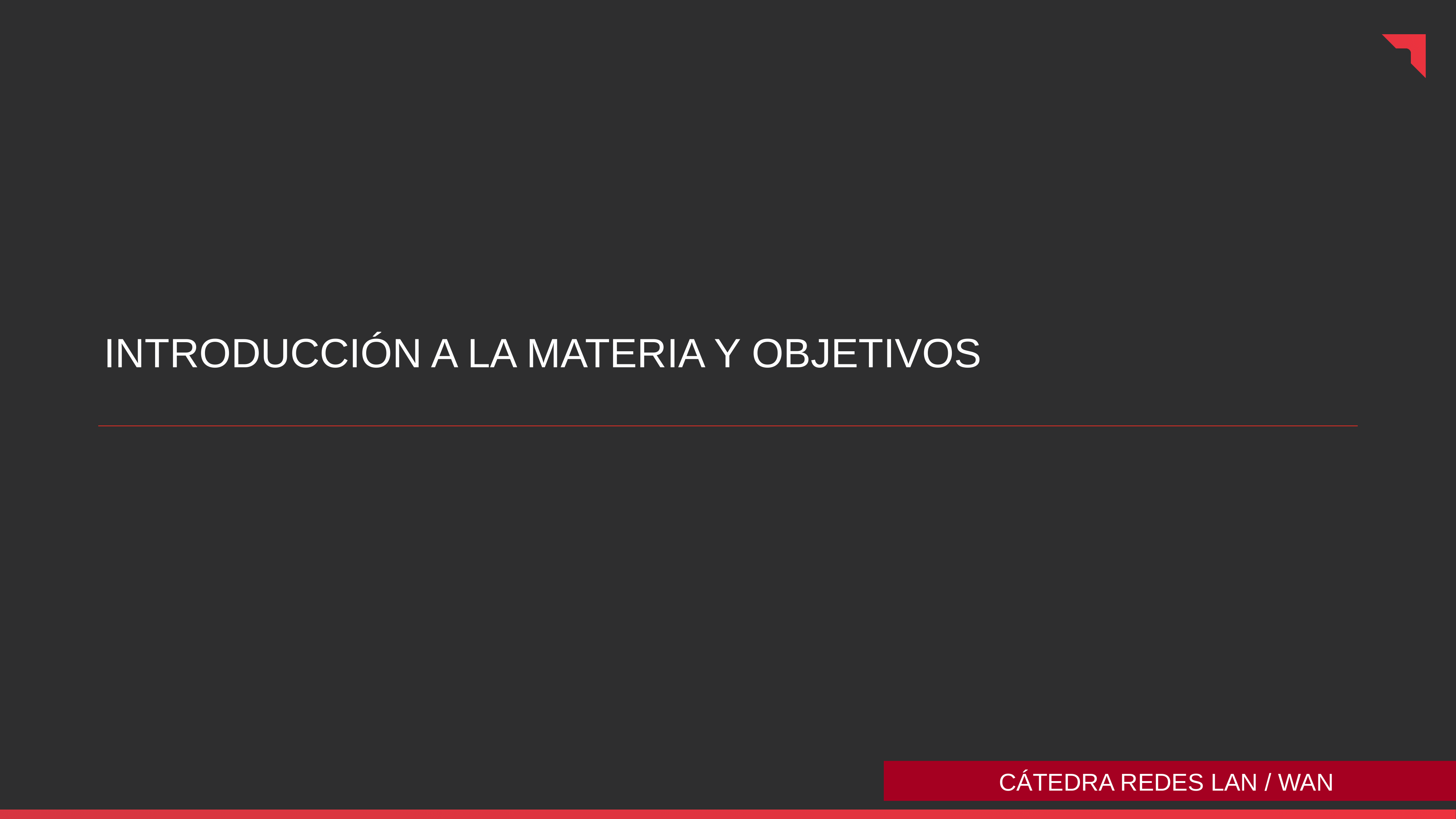

Introducción a la Materia y Objetivos

Cátedra REDES LAN / WAN